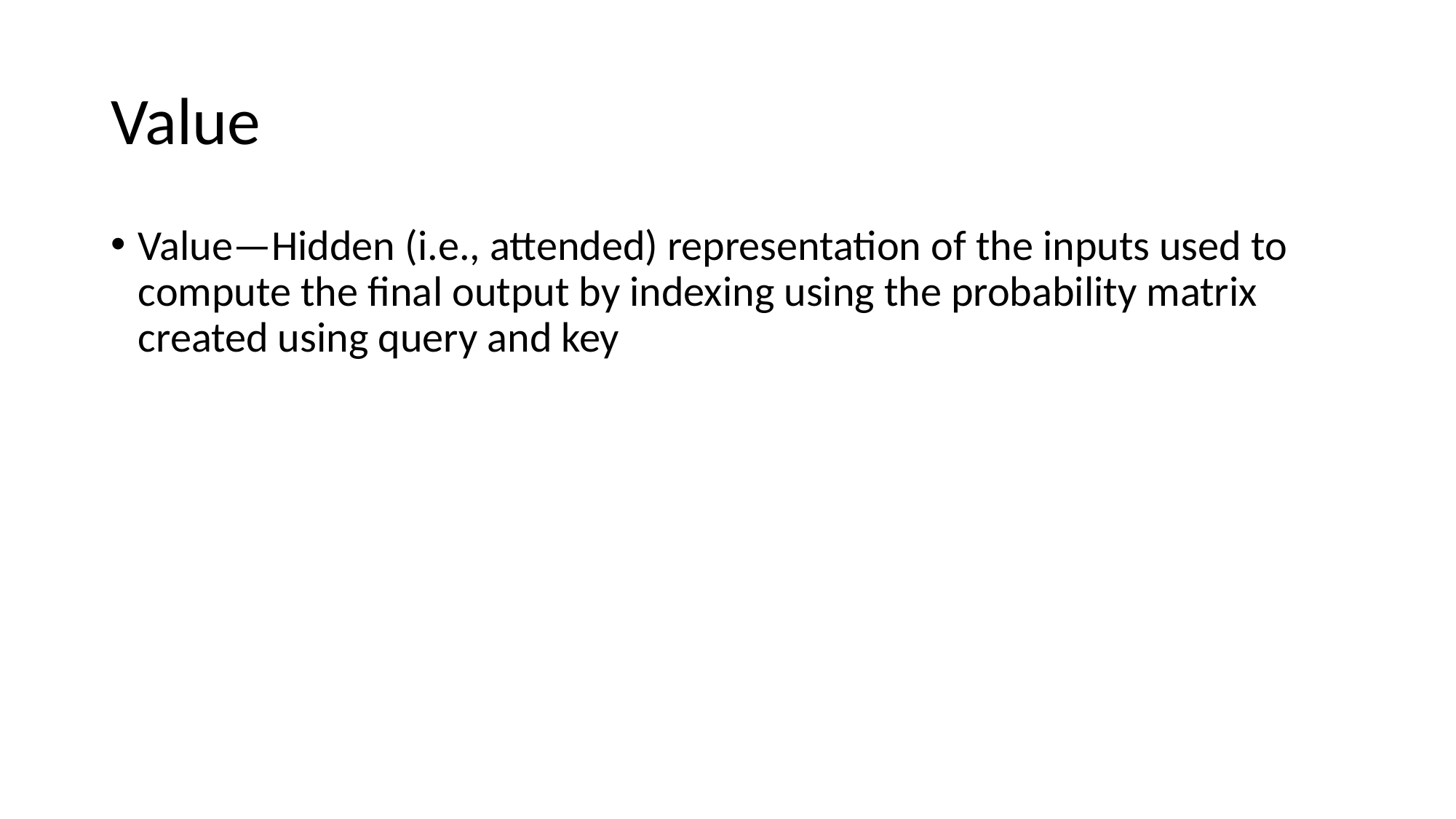

# Value
Value—Hidden (i.e., attended) representation of the inputs used to compute the final output by indexing using the probability matrix created using query and key